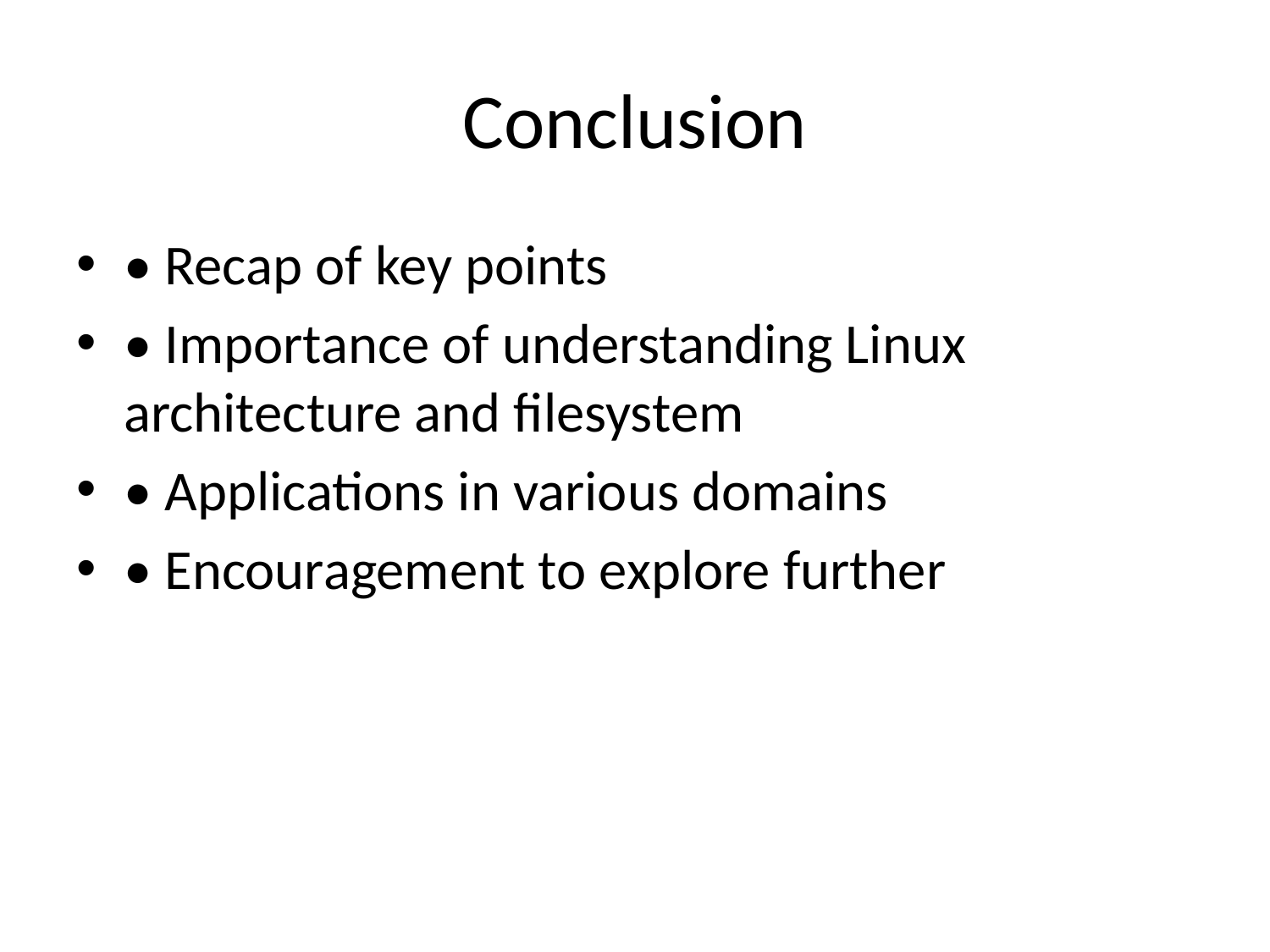

# Conclusion
• Recap of key points
• Importance of understanding Linux architecture and filesystem
• Applications in various domains
• Encouragement to explore further